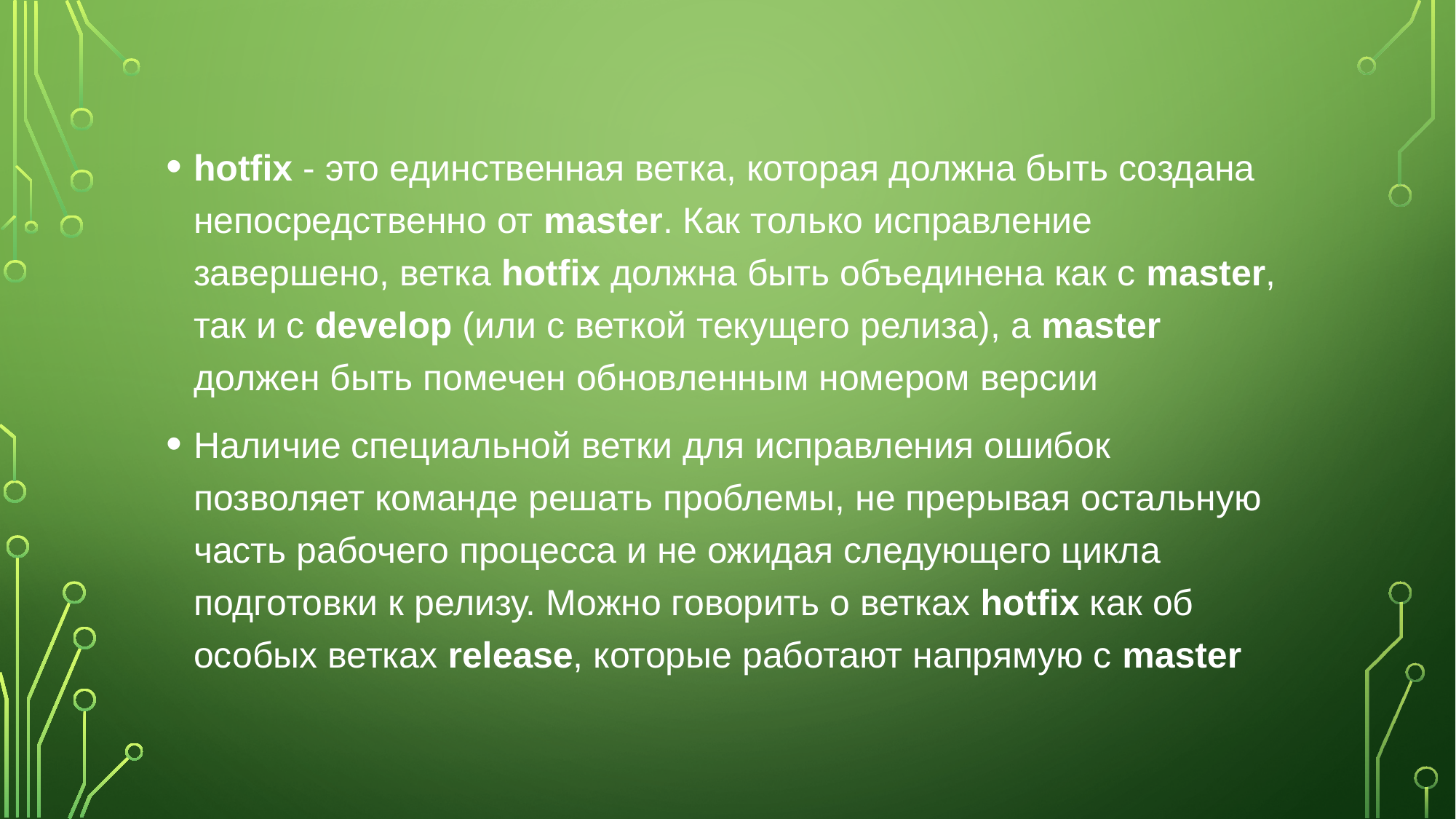

hotfix - это единственная ветка, которая должна быть создана непосредственно от master. Как только исправление завершено, ветка hotfix должна быть объединена как с master, так и с develop (или с веткой текущего релиза), а master должен быть помечен обновленным номером версии
Наличие специальной ветки для исправления ошибок позволяет команде решать проблемы, не прерывая остальную часть рабочего процесса и не ожидая следующего цикла подготовки к релизу. Можно говорить о ветках hotfix как об особых ветках release, которые работают напрямую с master